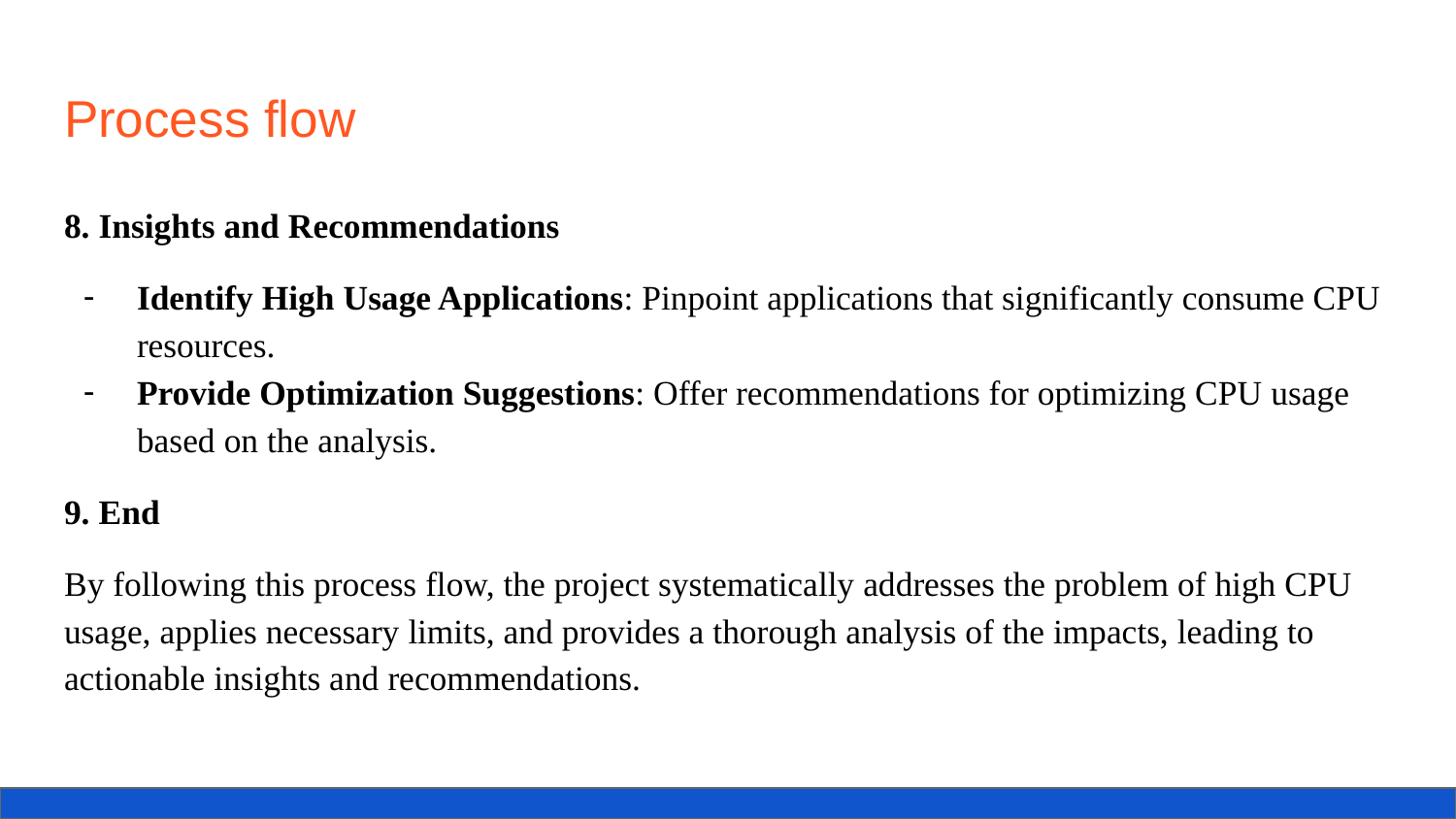

# Process flow

8. Insights and Recommendations
Identify High Usage Applications: Pinpoint applications that significantly consume CPU resources.
Provide Optimization Suggestions: Offer recommendations for optimizing CPU usage based on the analysis.
9. End
By following this process flow, the project systematically addresses the problem of high CPU usage, applies necessary limits, and provides a thorough analysis of the impacts, leading to actionable insights and recommendations.